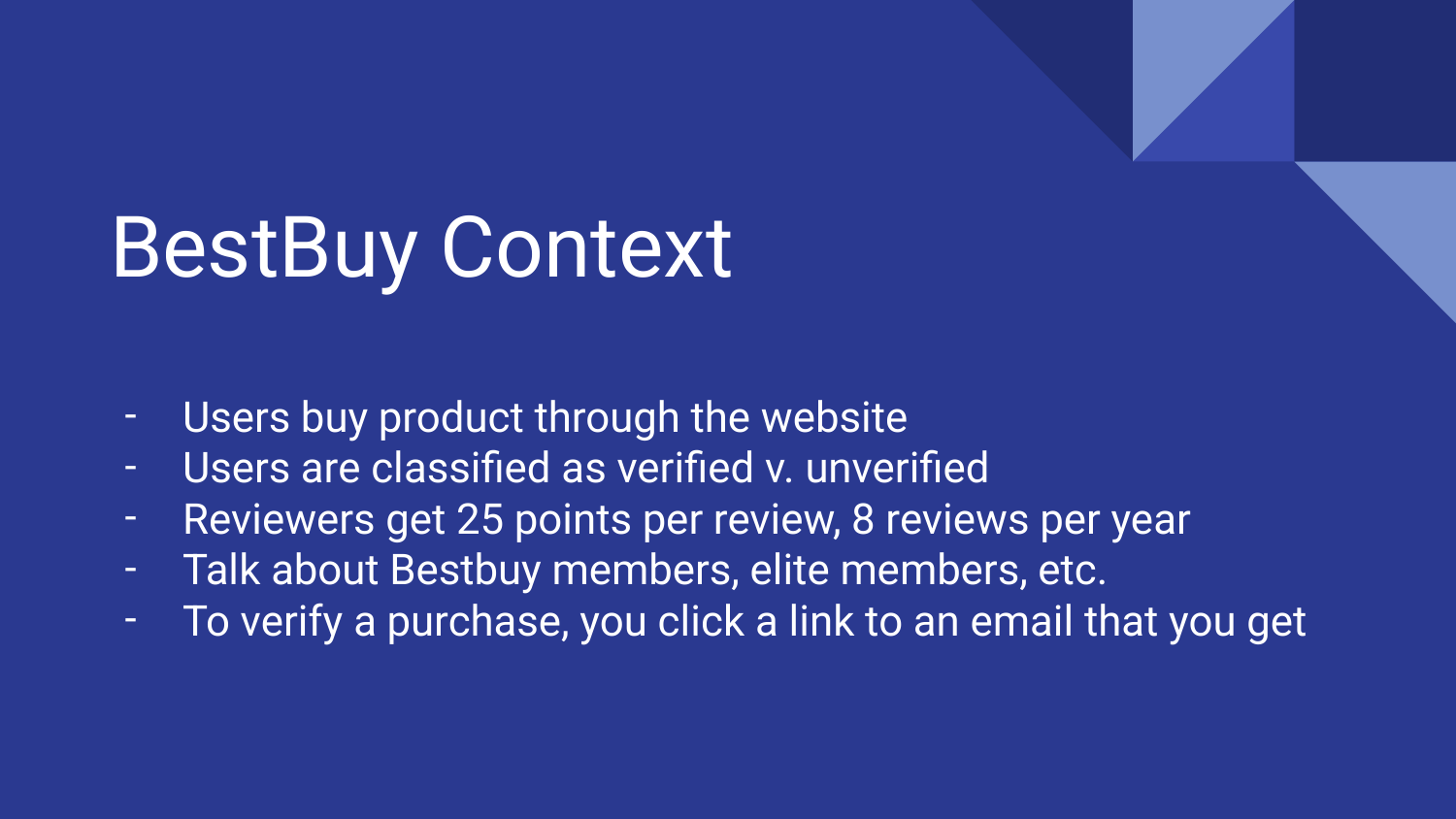

# BestBuy Context
Users buy product through the website
Users are classified as verified v. unverified
Reviewers get 25 points per review, 8 reviews per year
Talk about Bestbuy members, elite members, etc.
To verify a purchase, you click a link to an email that you get